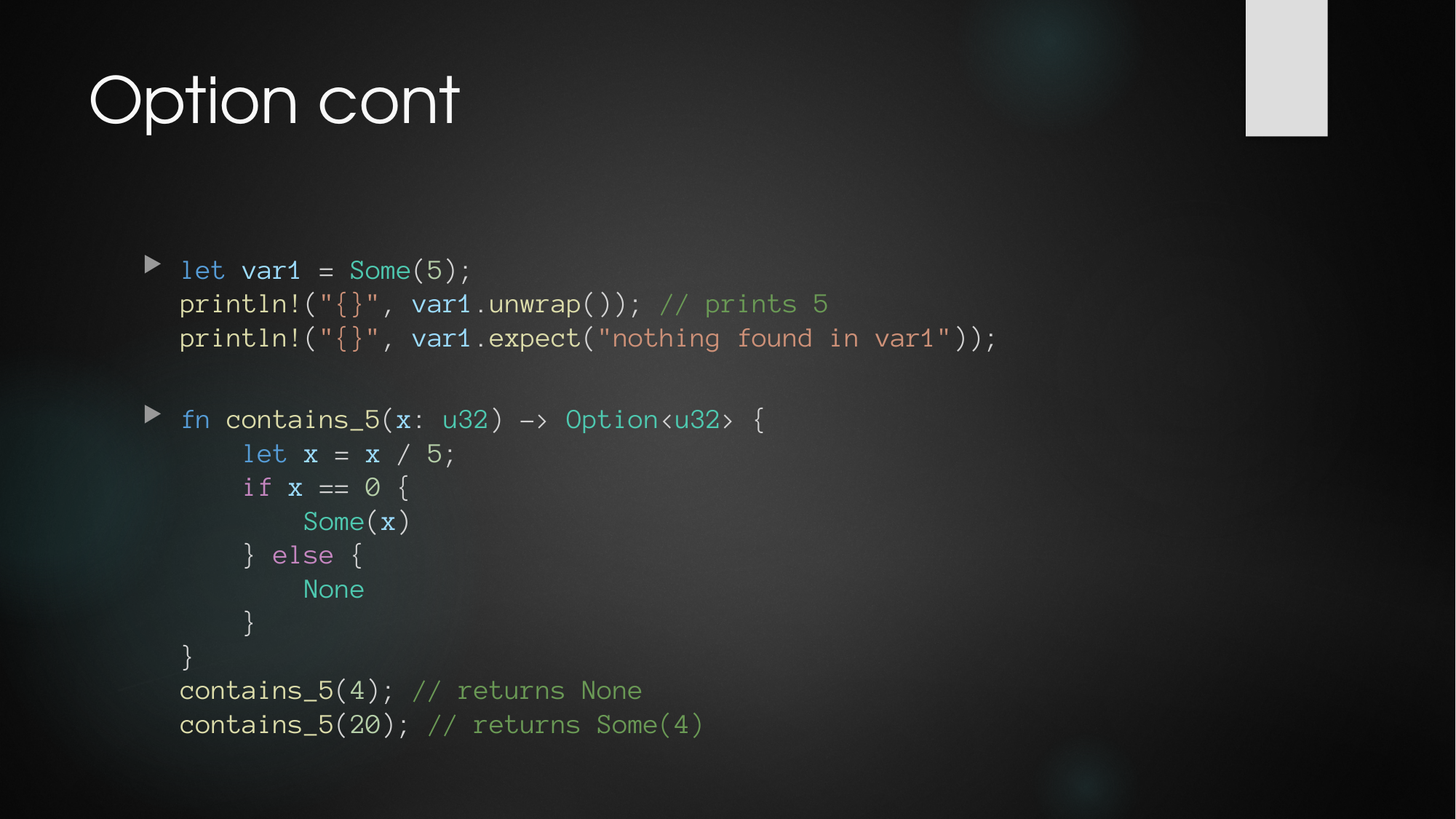

# Option cont
let var1 = Some(5);
println!("{}", var1.unwrap()); // prints 5
println!("{}", var1.expect("nothing found in var1"));
fn contains_5(x: u32) -> Option<u32> {
    let x = x / 5;
    if x == 0 {
        Some(x)
    } else {
        None
    }
}
contains_5(4); // returns None
contains_5(20); // returns Some(4)